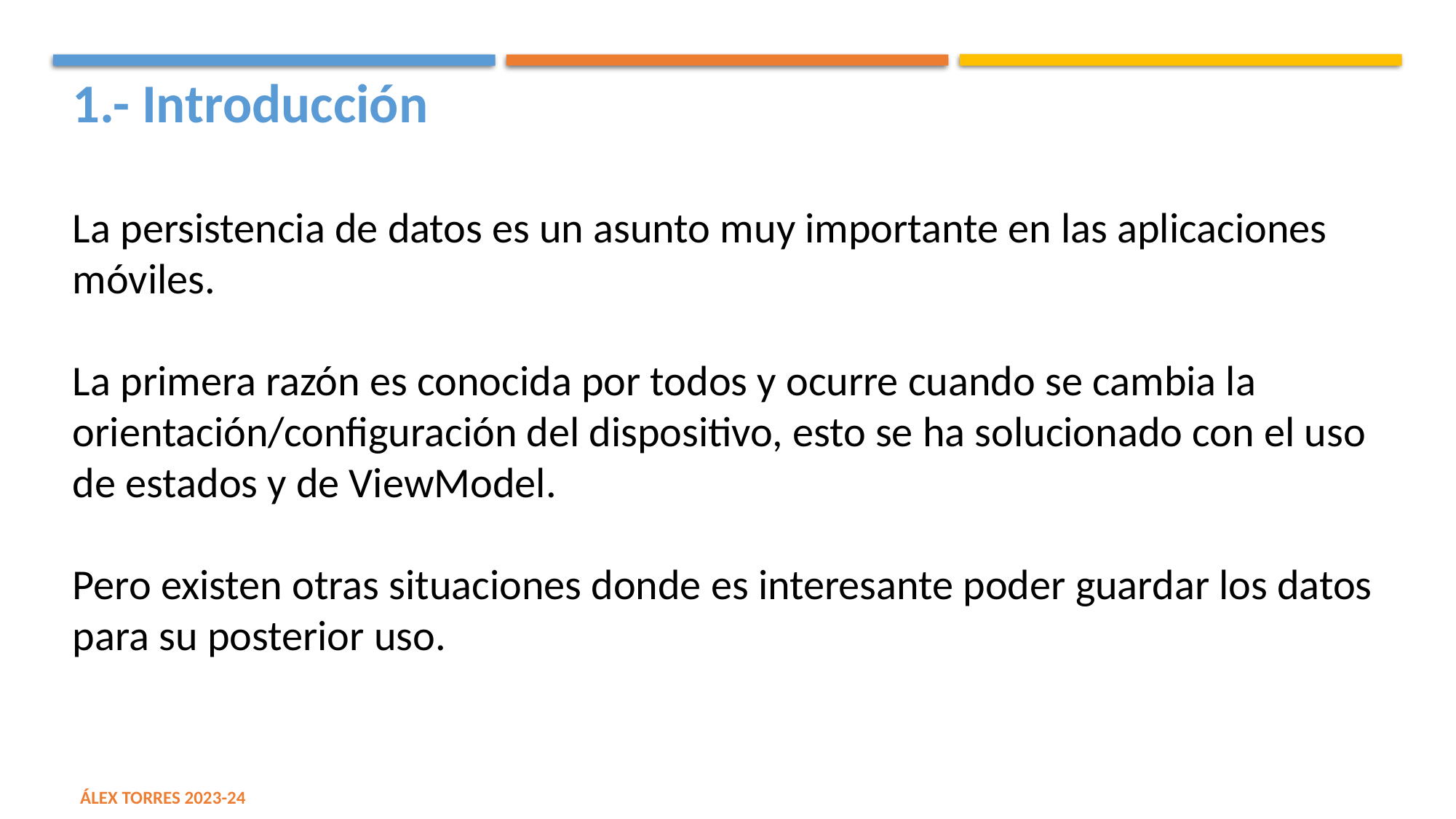

1.- Introducción

La persistencia de datos es un asunto muy importante en las aplicaciones móviles.

La primera razón es conocida por todos y ocurre cuando se cambia la orientación/configuración del dispositivo, esto se ha solucionado con el uso de estados y de ViewModel.

Pero existen otras situaciones donde es interesante poder guardar los datos para su posterior uso.